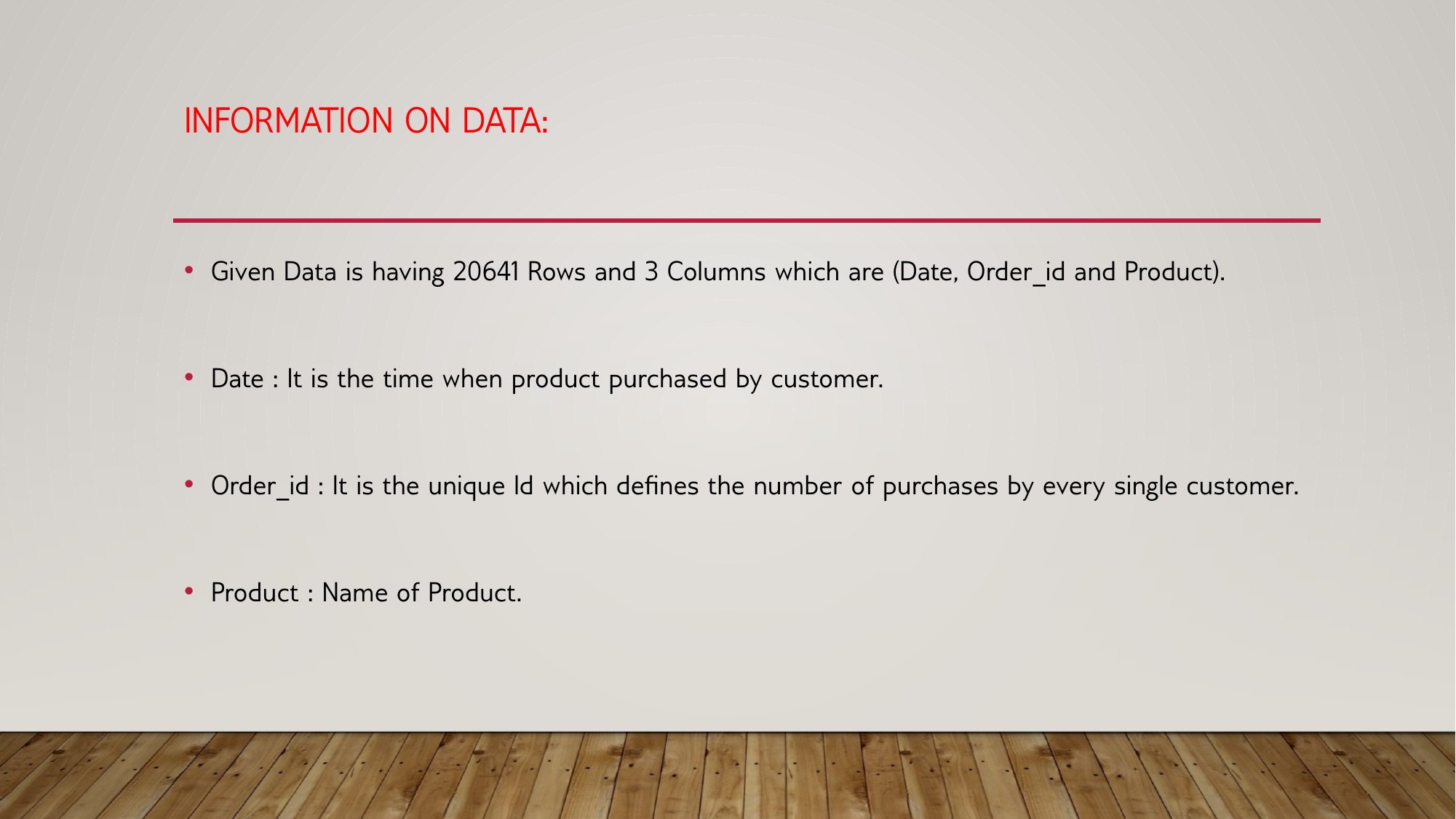

# information on data:
Given Data is having 20641 Rows and 3 Columns which are (Date, Order_id and Product).

Date : It is the time when product purchased by customer.

Order_id : It is the unique Id which defines the number of purchases by every single customer.

Product : Name of Product.